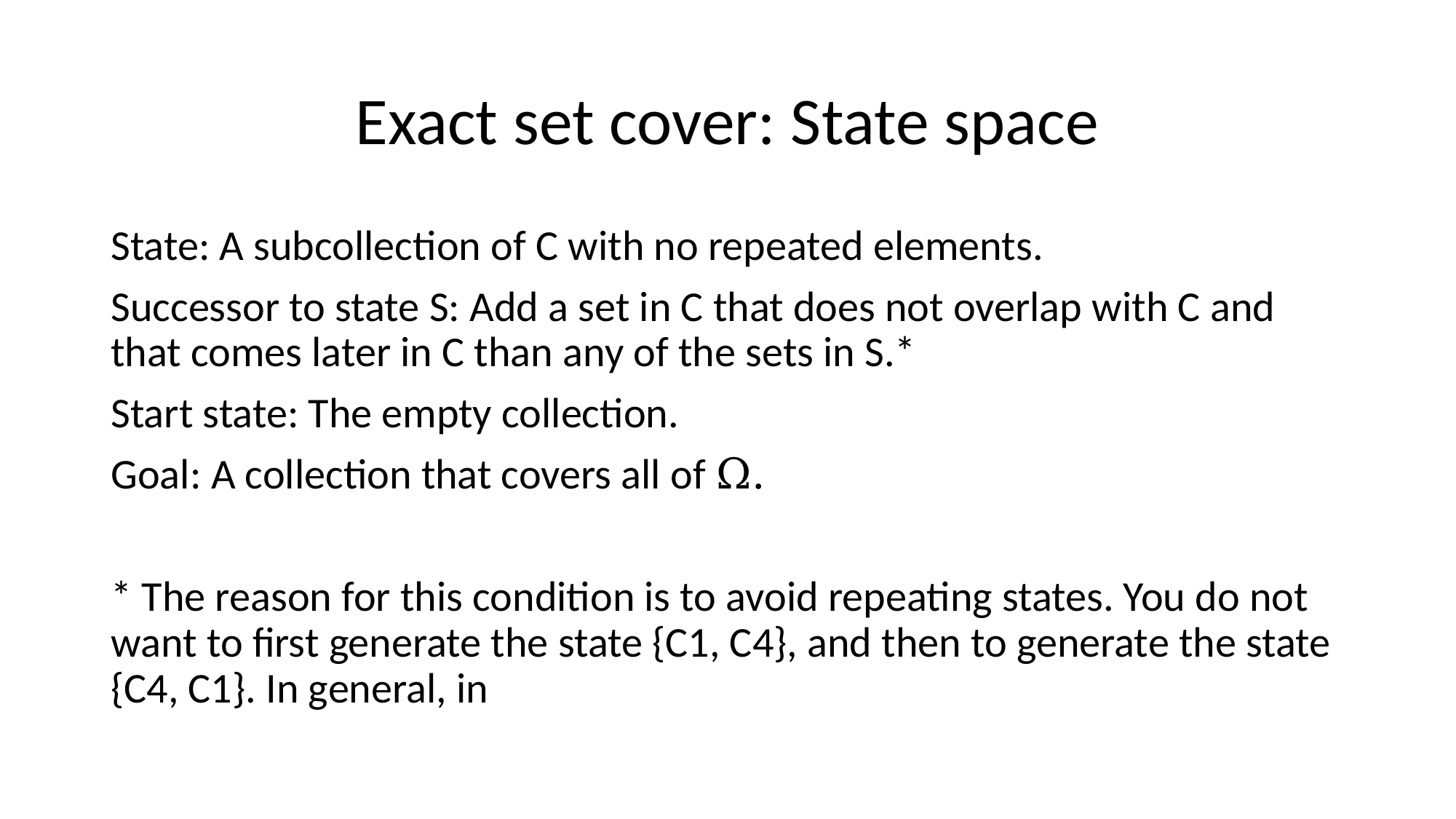

# Exact set cover: State space
State: A subcollection of C with no repeated elements.
Successor to state S: Add a set in C that does not overlap with C and that comes later in C than any of the sets in S.*
Start state: The empty collection.
Goal: A collection that covers all of Ω.

* The reason for this condition is to avoid repeating states. You do not want to first generate the state {C1, C4}, and then to generate the state {C4, C1}. In general, in